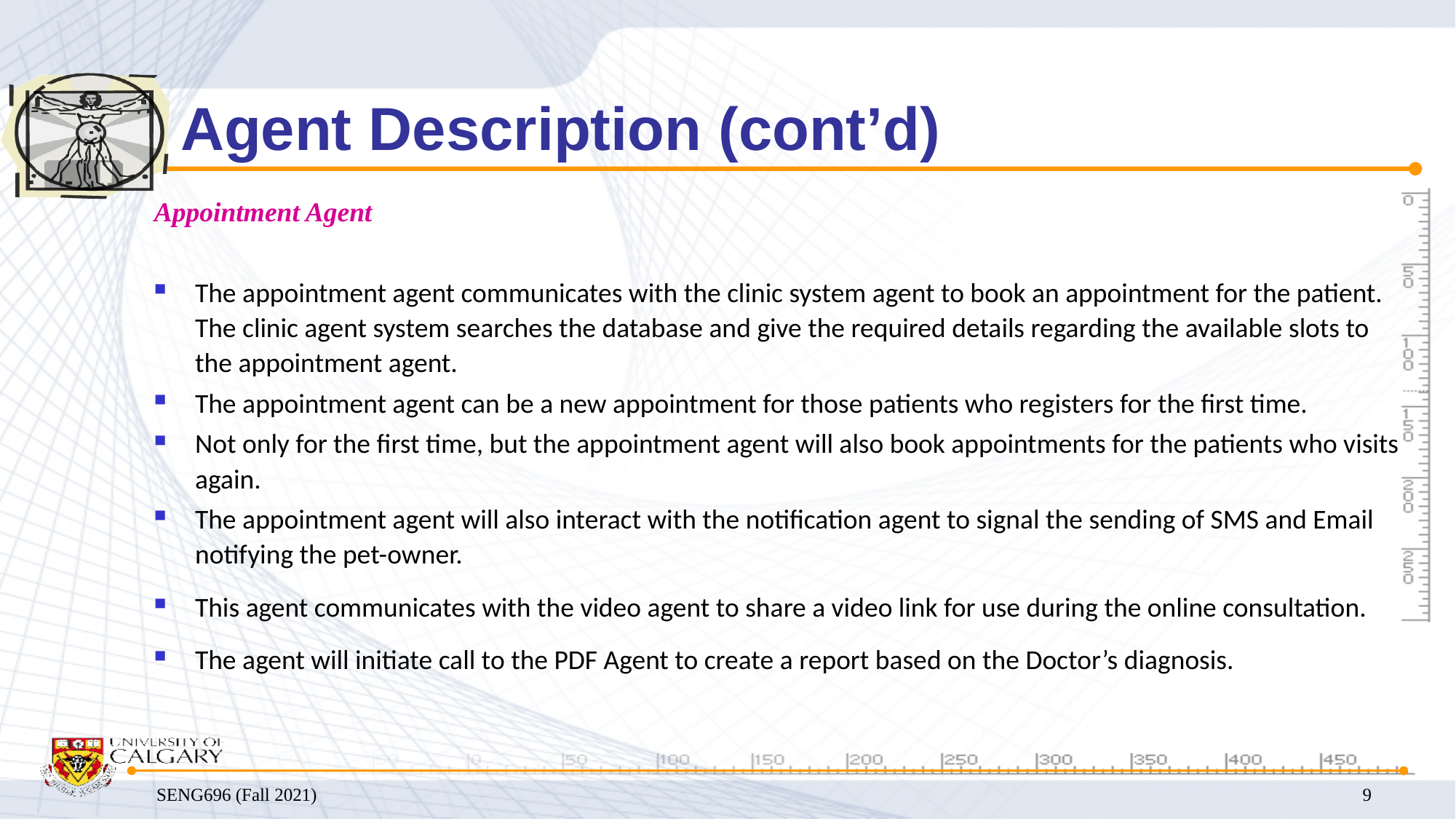

# Agent Description (cont’d)
Appointment Agent

The appointment agent communicates with the clinic system agent to book an appointment for the patient. The clinic agent system searches the database and give the required details regarding the available slots to the appointment agent.
The appointment agent can be a new appointment for those patients who registers for the first time.
Not only for the first time, but the appointment agent will also book appointments for the patients who visits again.
The appointment agent will also interact with the notification agent to signal the sending of SMS and Email notifying the pet-owner.
This agent communicates with the video agent to share a video link for use during the online consultation.
The agent will initiate call to the PDF Agent to create a report based on the Doctor’s diagnosis.

SENG696 (Fall 2021)
9